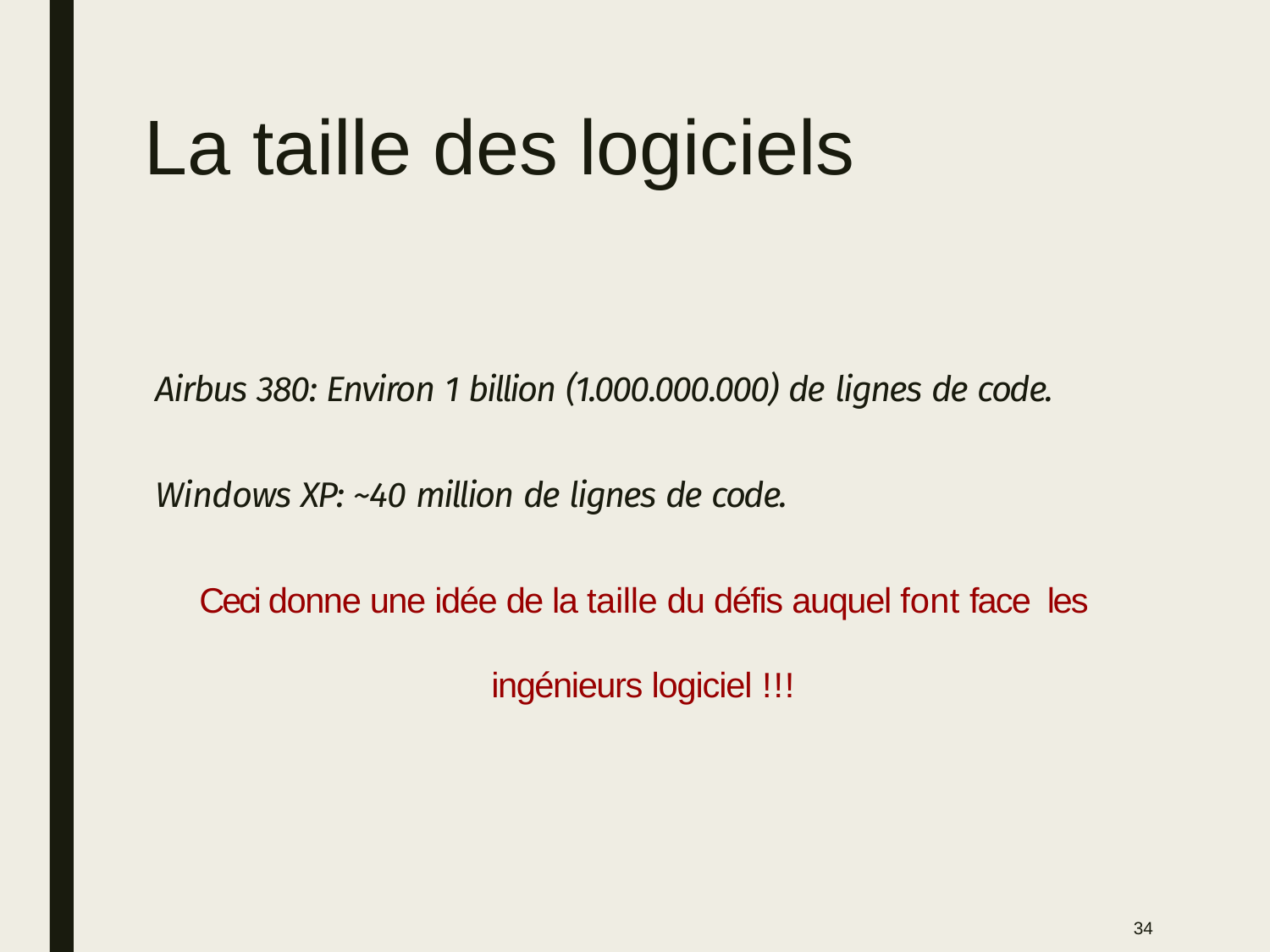

# La taille des logiciels
Airbus 380: Environ 1 billion (1.000.000.000) de lignes de code.
Windows XP: ~40 million de lignes de code.
Ceci donne une idée de la taille du défis auquel font face  les ingénieurs logiciel !!!

34